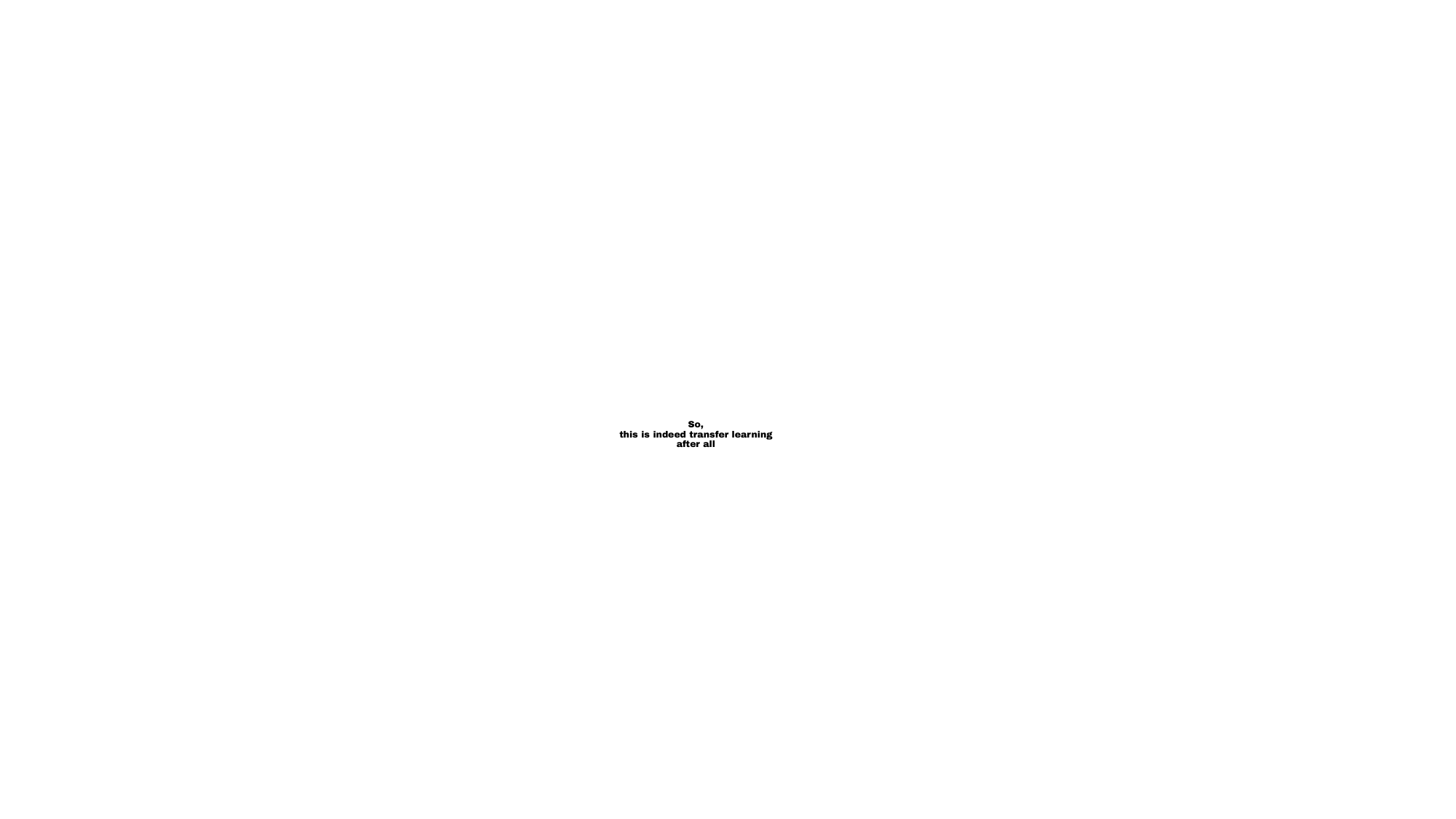

# So, this is indeed transfer learning after all